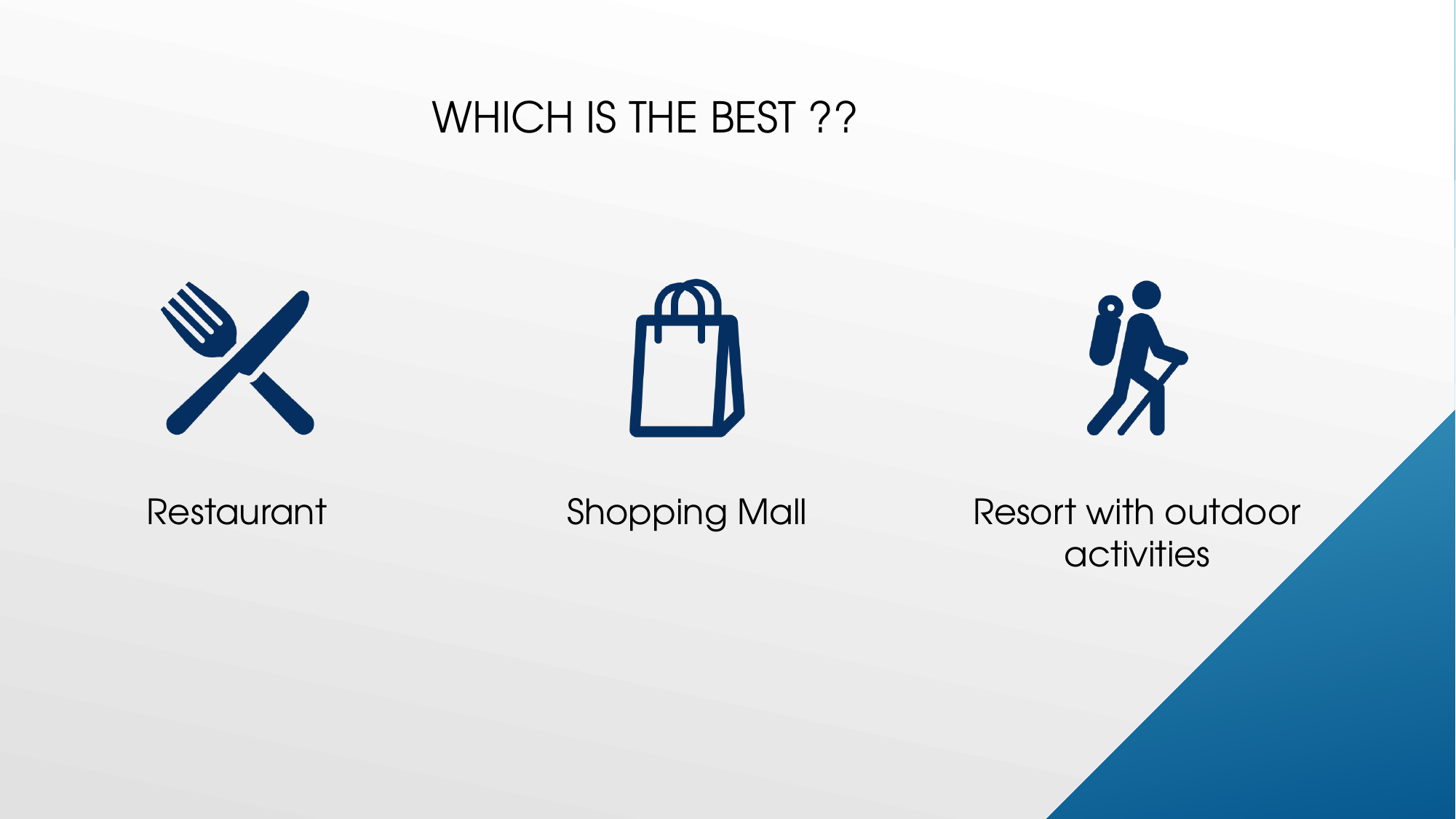

WHICH IS THE BEST ??
Restaurant
Shopping Mall
Resort with outdoor activities